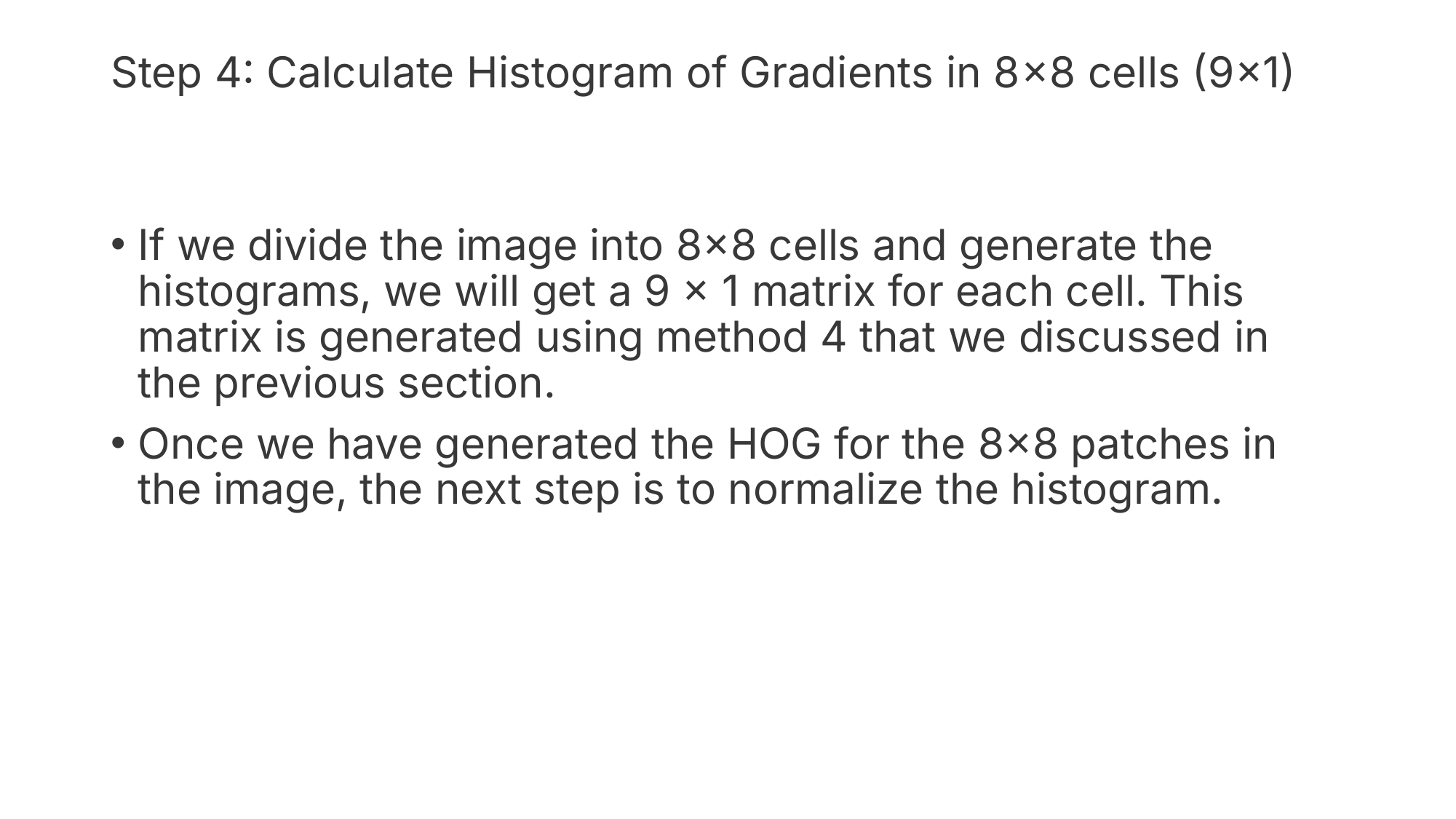

# Step 4: Calculate Histogram of Gradients in 8×8 cells (9×1)
If we divide the image into 8×8 cells and generate the histograms, we will get a 9 x 1 matrix for each cell. This matrix is generated using method 4 that we discussed in the previous section.
Once we have generated the HOG for the 8×8 patches in the image, the next step is to normalize the histogram.